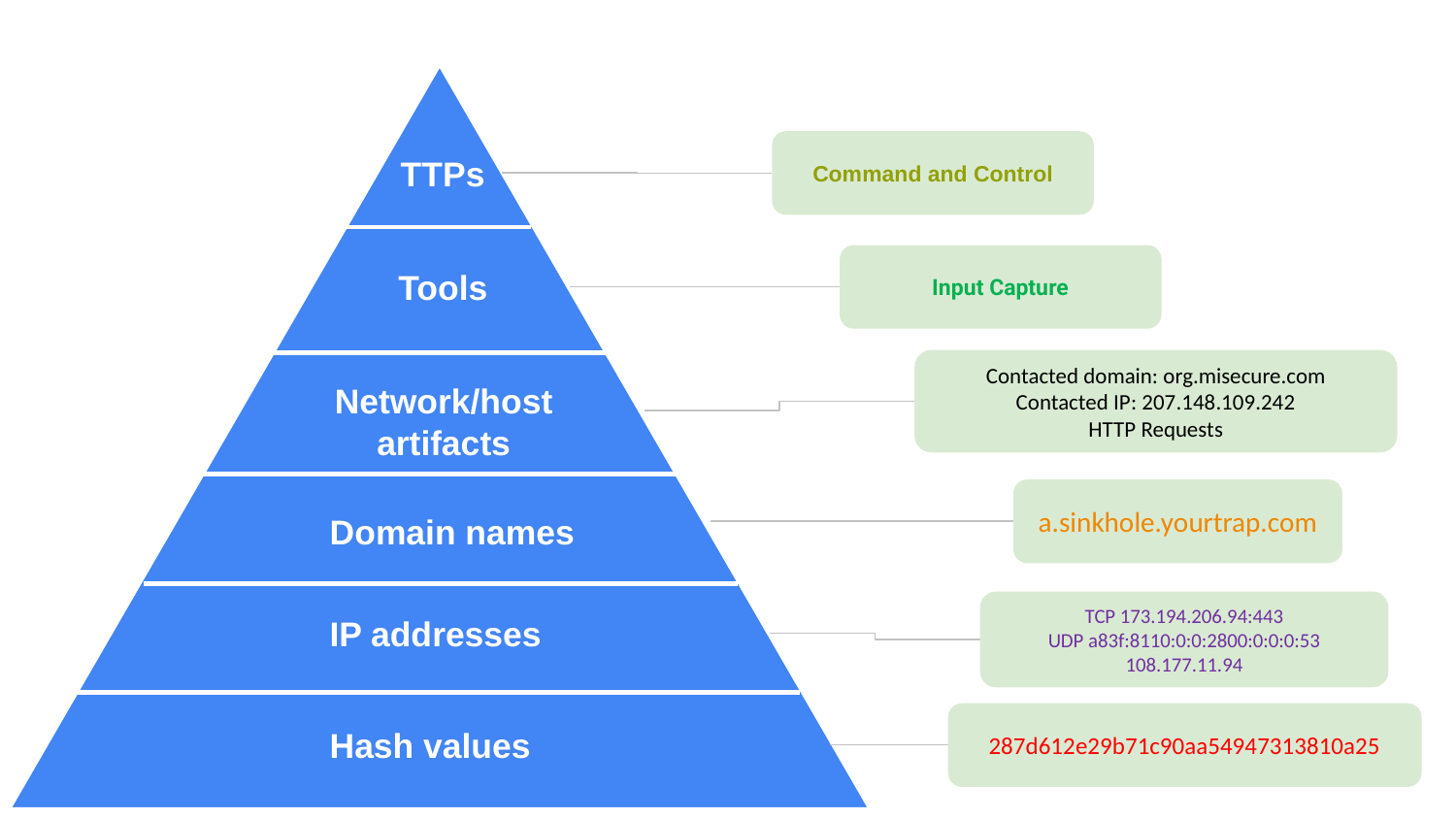

Command and Control
TTPs
Input Capture
Tools
Contacted domain: org.misecure.com
Contacted IP: 207.148.109.242
HTTP Requests
Network/host artifacts
a.sinkhole.yourtrap.com
Domain names
TCP 173.194.206.94:443
UDP a83f:8110:0:0:2800:0:0:0:53
108.177.11.94
IP addresses
287d612e29b71c90aa54947313810a25
Hash values